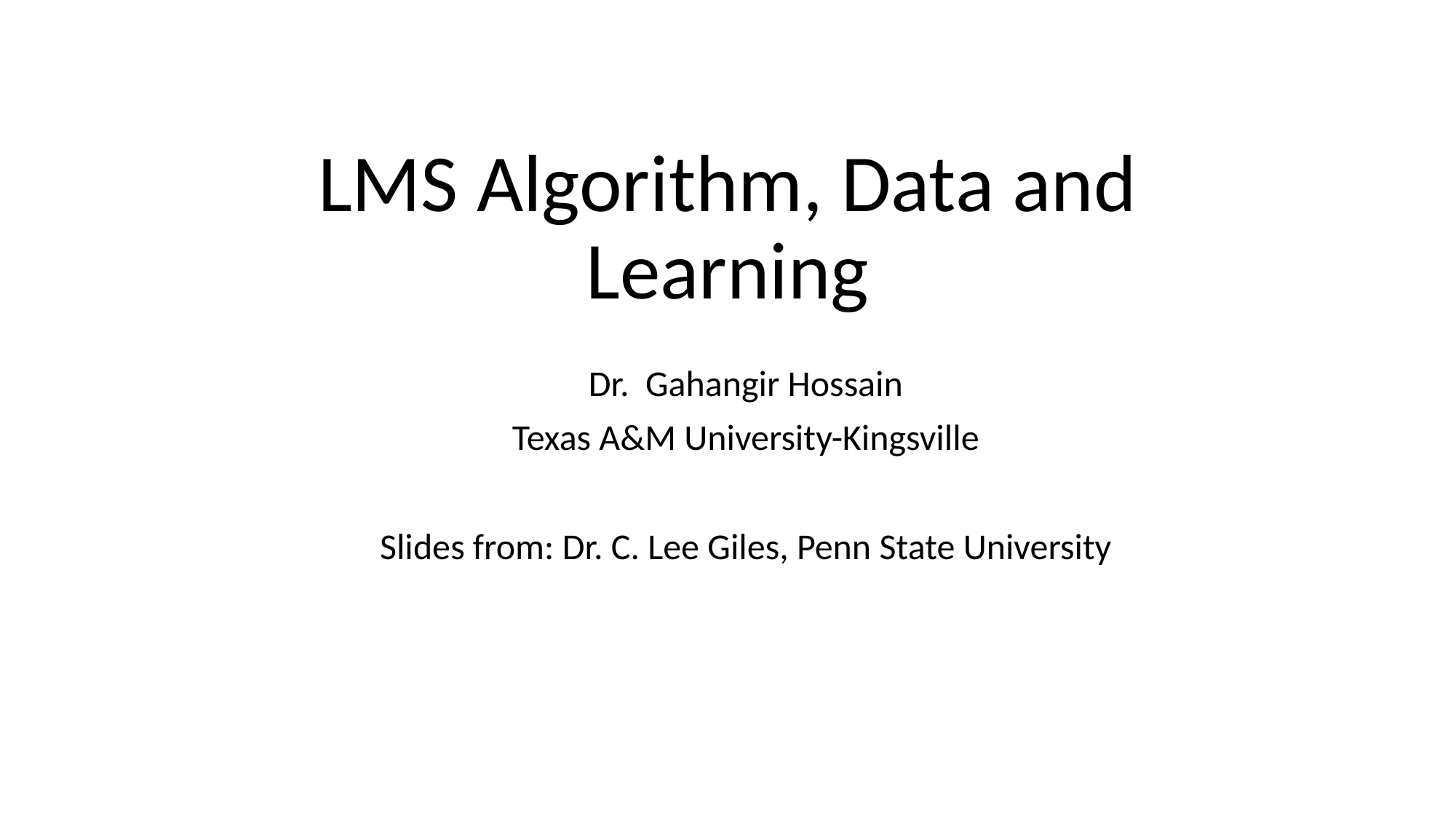

# LMS Algorithm, Data and Learning
Dr.  Gahangir Hossain
Texas A&M University-Kingsville

Slides from: Dr. C. Lee Giles, Penn State University